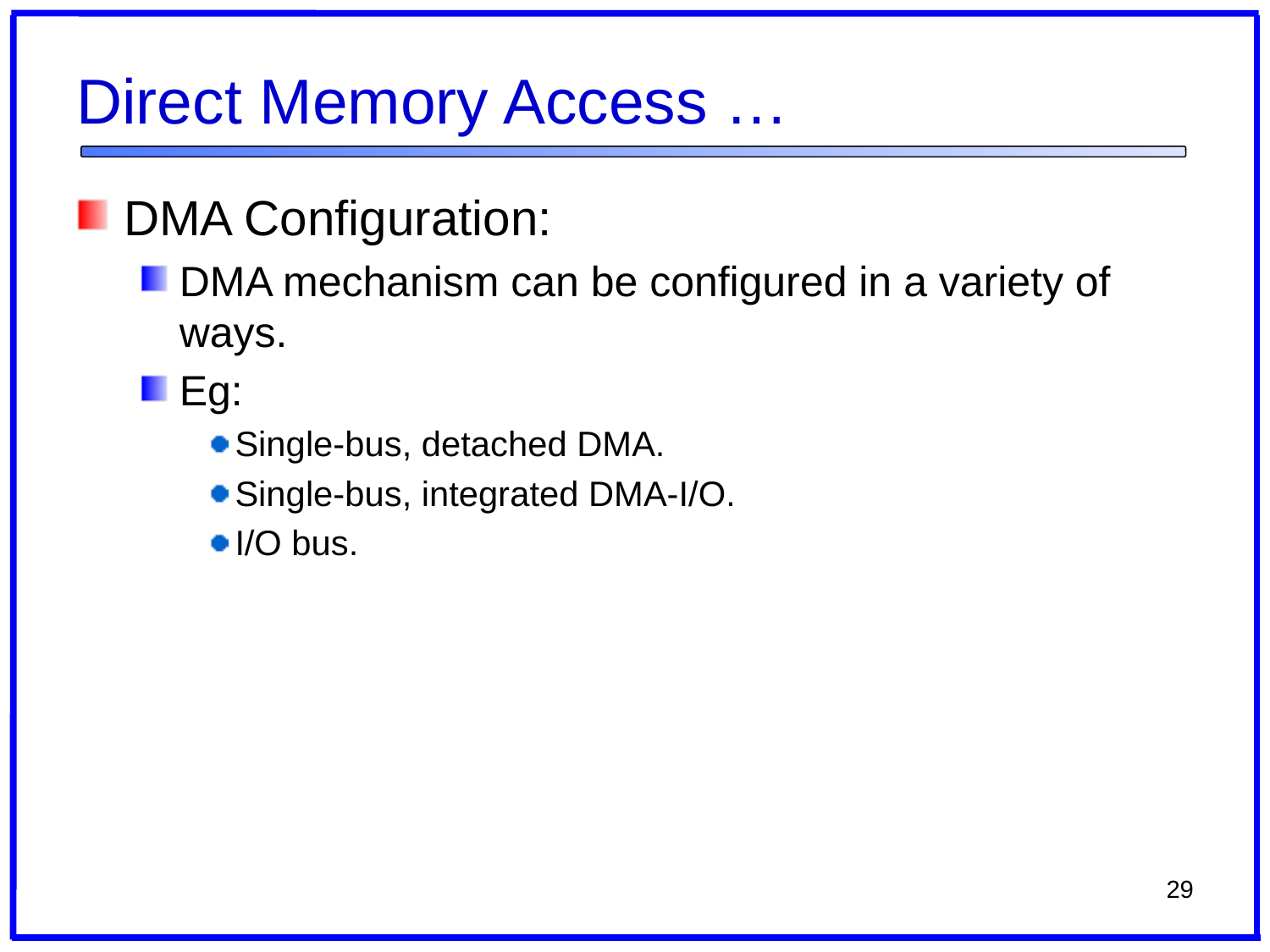

# Direct Memory Access …
DMA Configuration:
DMA mechanism can be configured in a variety of ways.
Eg:
Single-bus, detached DMA.
Single-bus, integrated DMA-I/O.
I/O bus.
29